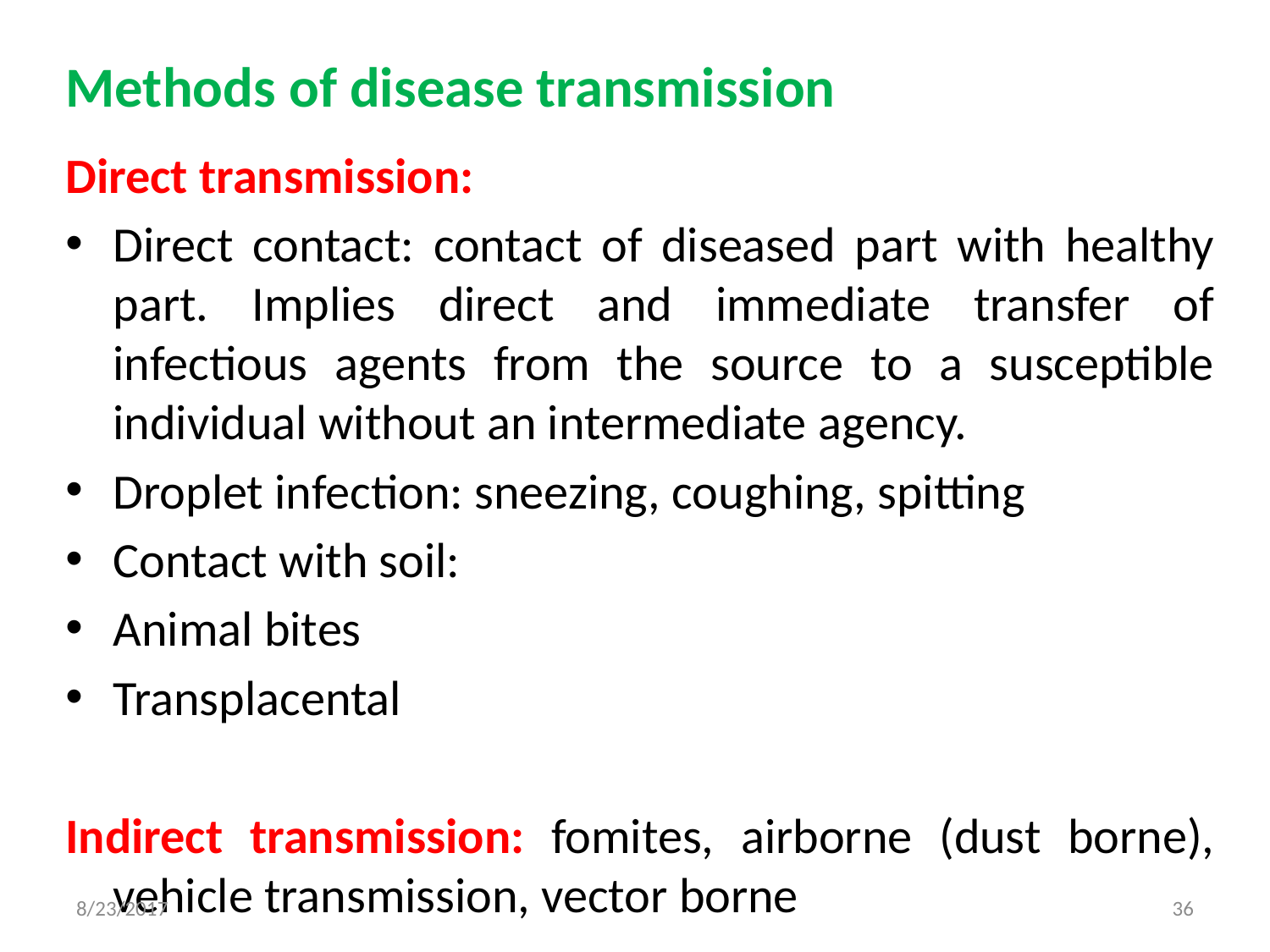

# Methods of disease transmission
Direct transmission:
Direct contact: contact of diseased part with healthy part. Implies direct and immediate transfer of infectious agents from the source to a susceptible individual without an intermediate agency.
Droplet infection: sneezing, coughing, spitting
Contact with soil:
Animal bites
Transplacental

Indirect transmission: fomites, airborne (dust borne), vehicle transmission, vector borne
8/23/2017
36